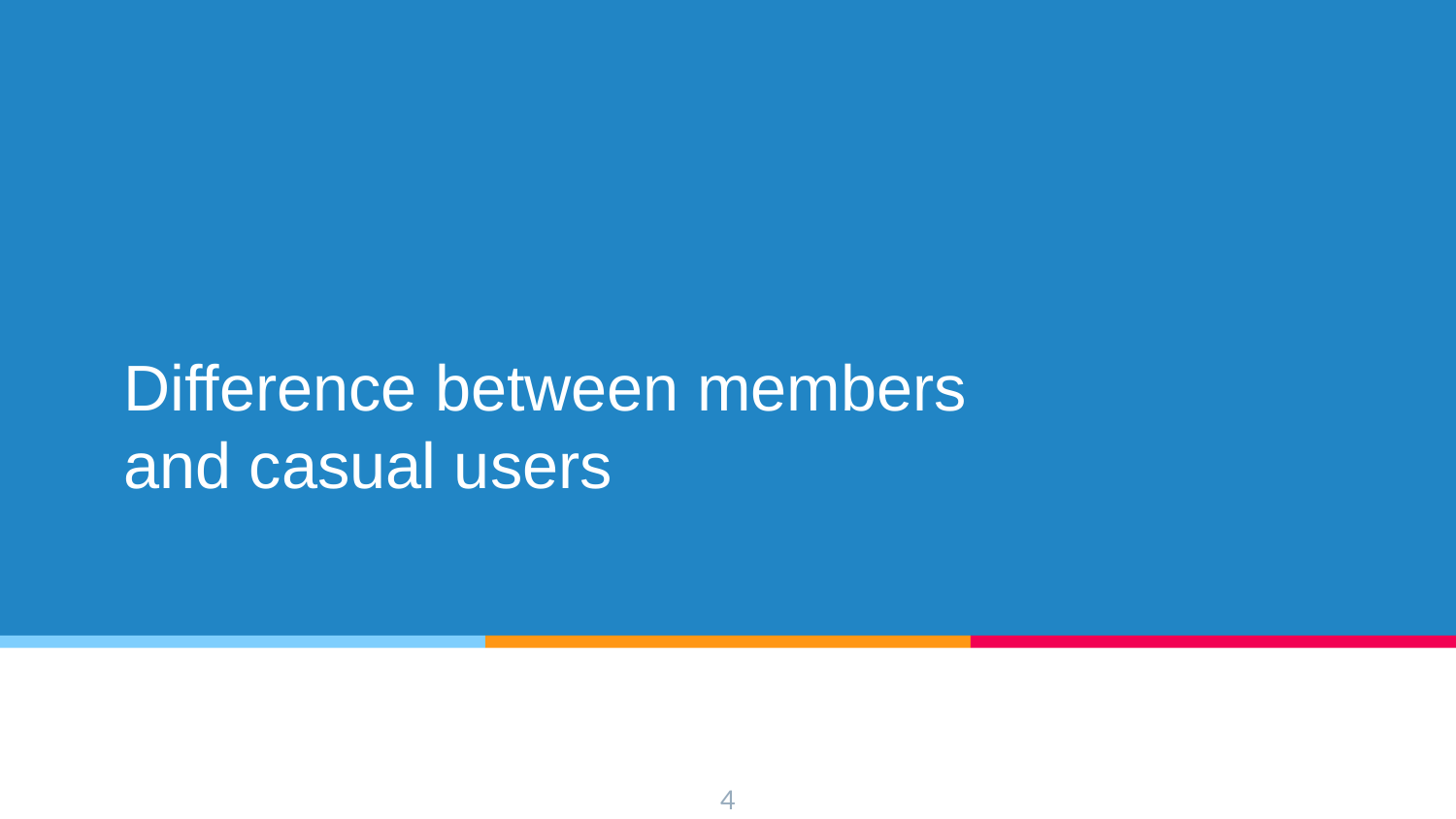

# Difference between members and casual users
4